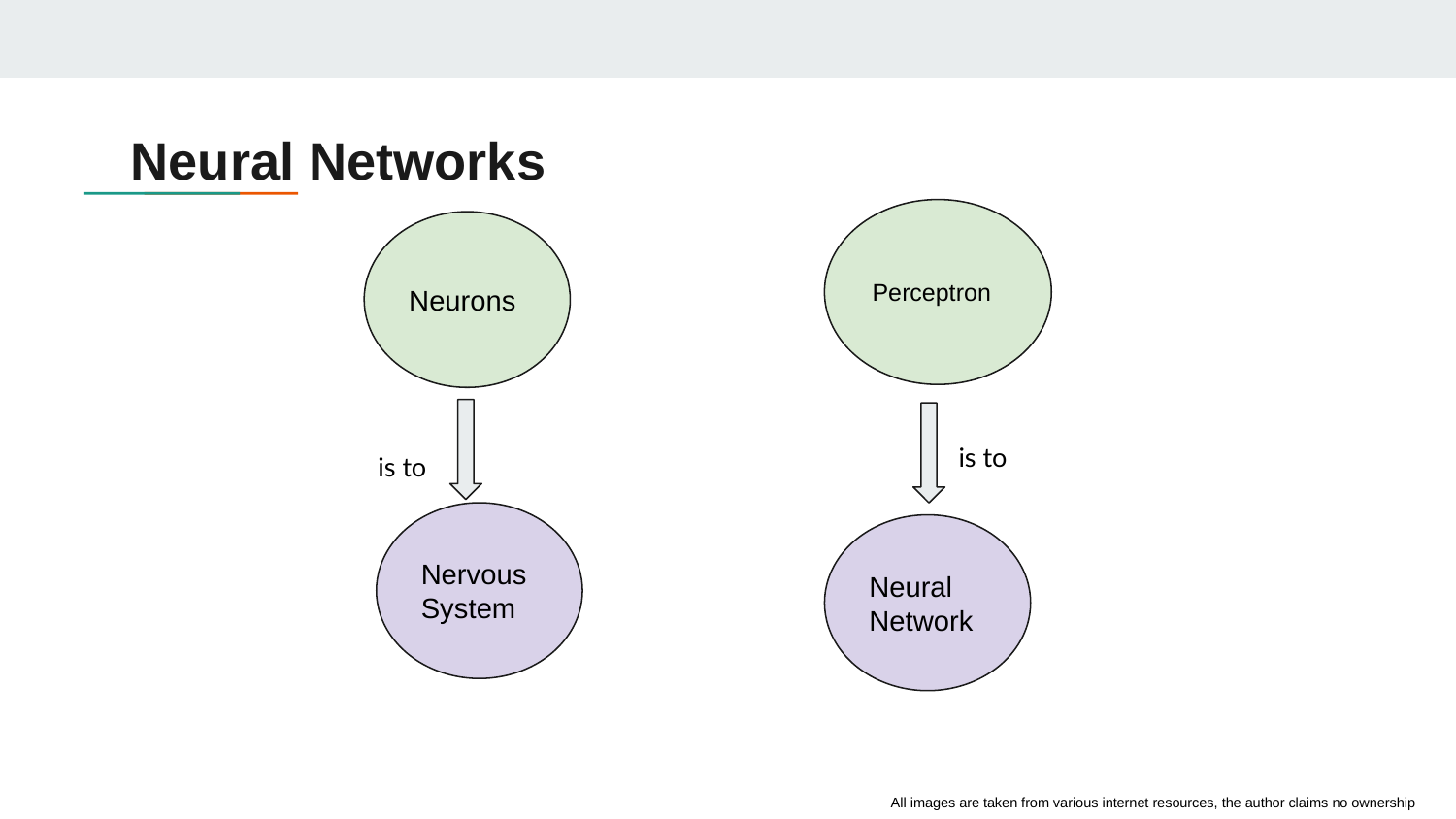

# Neural Networks
Perceptron
Neurons

is to
is to
Nervous System
Neural Network
All images are taken from various internet resources, the author claims no ownership